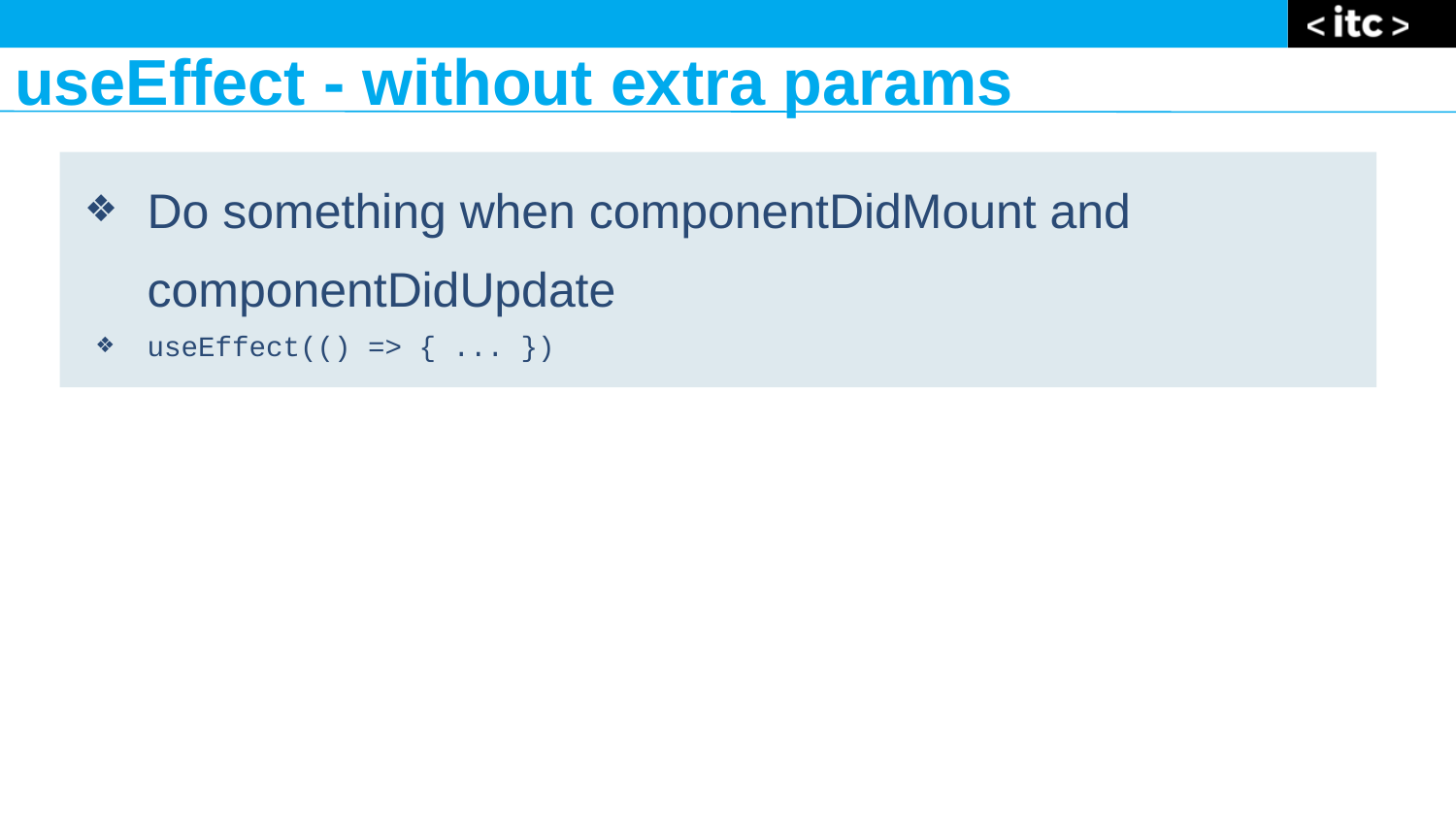

useEffect - without extra params
Do something when componentDidMount and componentDidUpdate
useEffect(() => { ... })